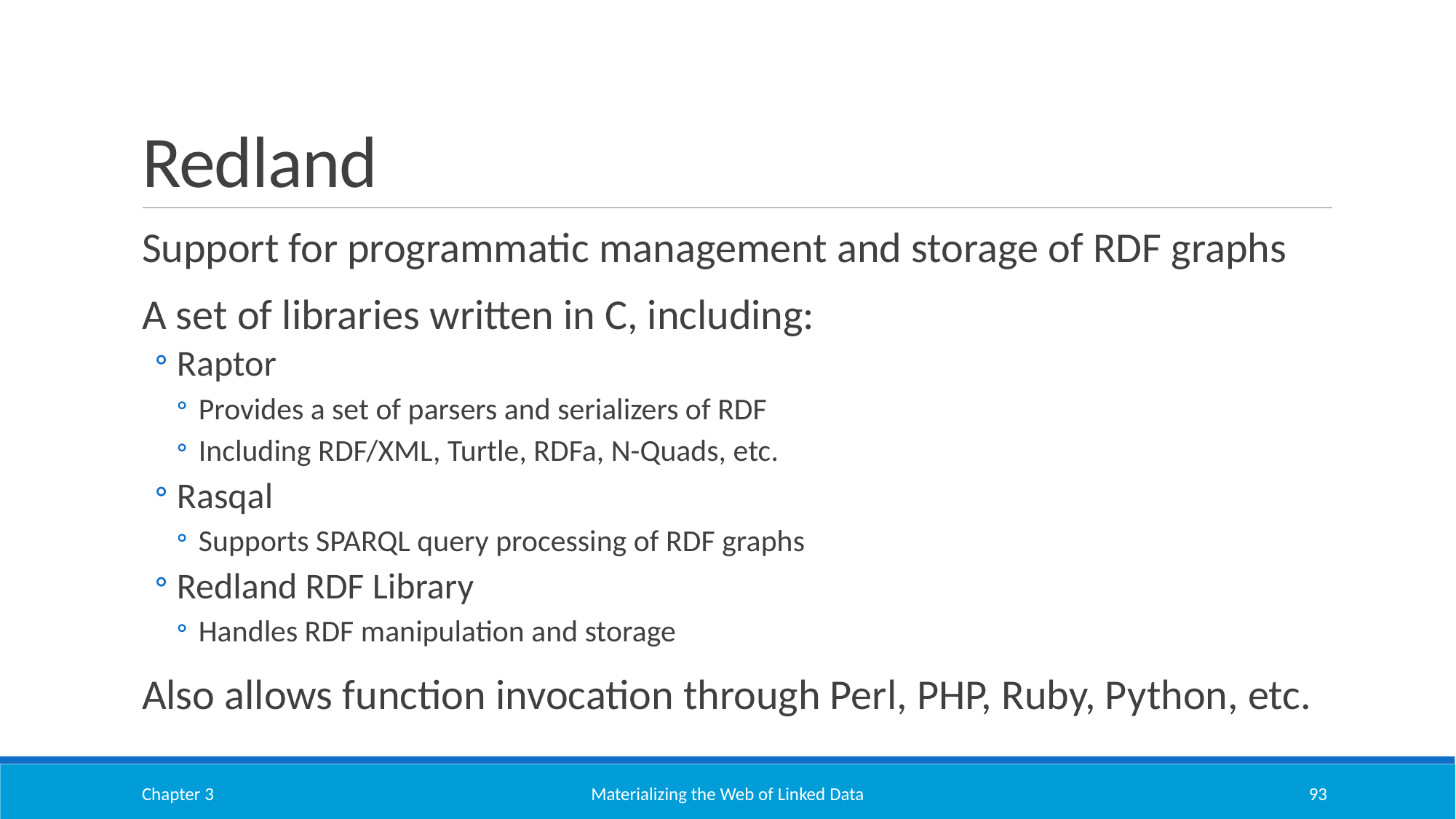

# Redland
Support for programmatic management and storage of RDF graphs
A set of libraries written in C, including:
Raptor
Provides a set of parsers and serializers of RDF
Including RDF/XML, Turtle, RDFa, N-Quads, etc.
Rasqal
Supports SPARQL query processing of RDF graphs
Redland RDF Library
Handles RDF manipulation and storage
Also allows function invocation through Perl, PHP, Ruby, Python, etc.
Chapter 3
Materializing the Web of Linked Data
93